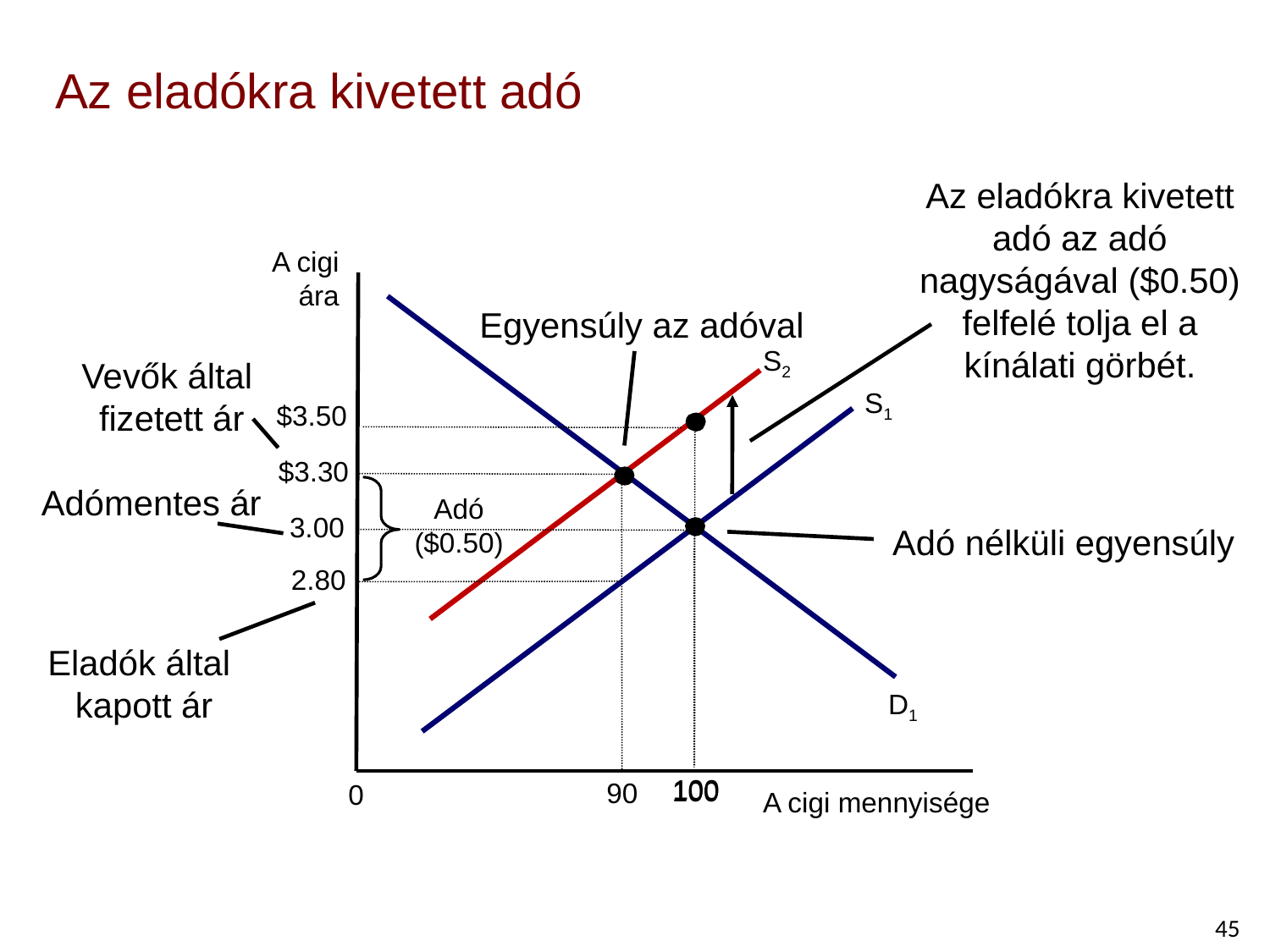

# Az eladókra kivetett adó
Az eladókra kivetett adó az adó nagyságával ($0.50) felfelé tolja el a kínálati görbét.
A cigi
ára

D1
Egyensúly az adóval
S2
Vevők által
fizetett ár
S1
$3.50

100
$3.30

90
Adómentes ár

Adó
($0.50)
3.00
Adó nélküli egyensúly

100
2.80
Eladók által
kapott ár
0
A cigi mennyisége
45